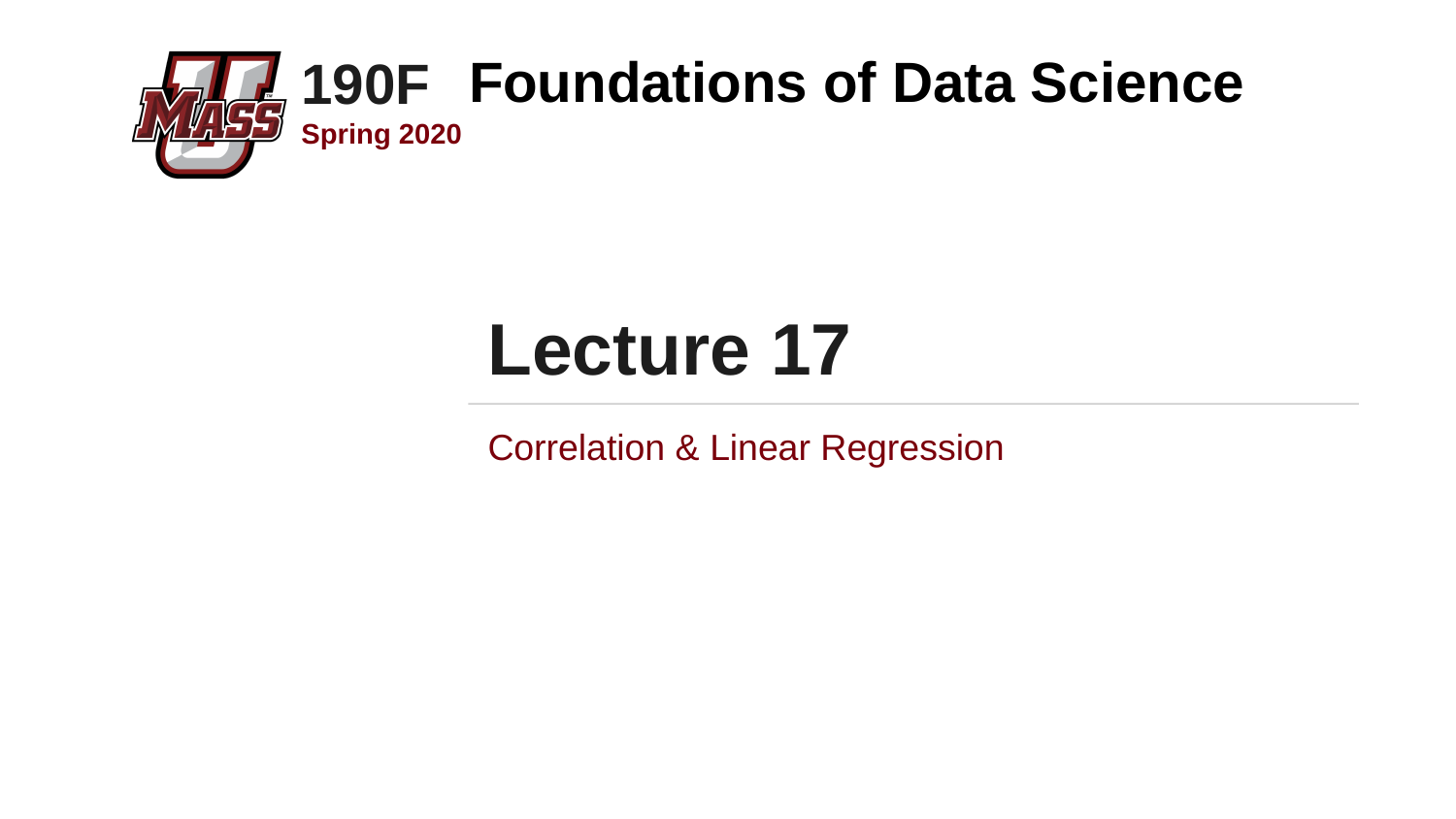

# Lecture 17
Correlation & Linear Regression